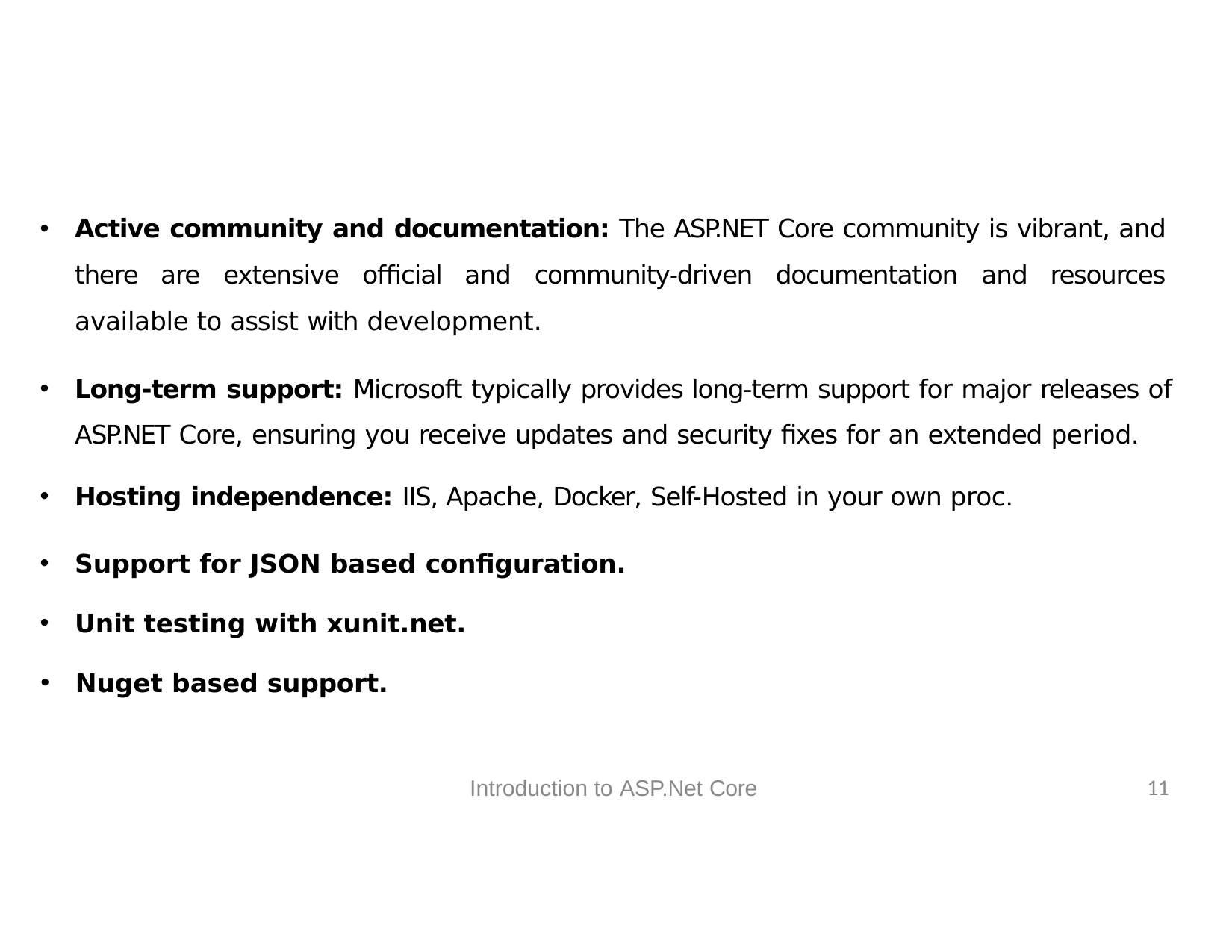

Active community and documentation: The ASP.NET Core community is vibrant, and there are extensive official and community-driven documentation and resources available to assist with development.
Long-term support: Microsoft typically provides long-term support for major releases of ASP.NET Core, ensuring you receive updates and security fixes for an extended period.
Hosting independence: IIS, Apache, Docker, Self-Hosted in your own proc.

Support for JSON based configuration.
Unit testing with xunit.net.
Nuget based support.
Introduction to ASP.Net Core
11